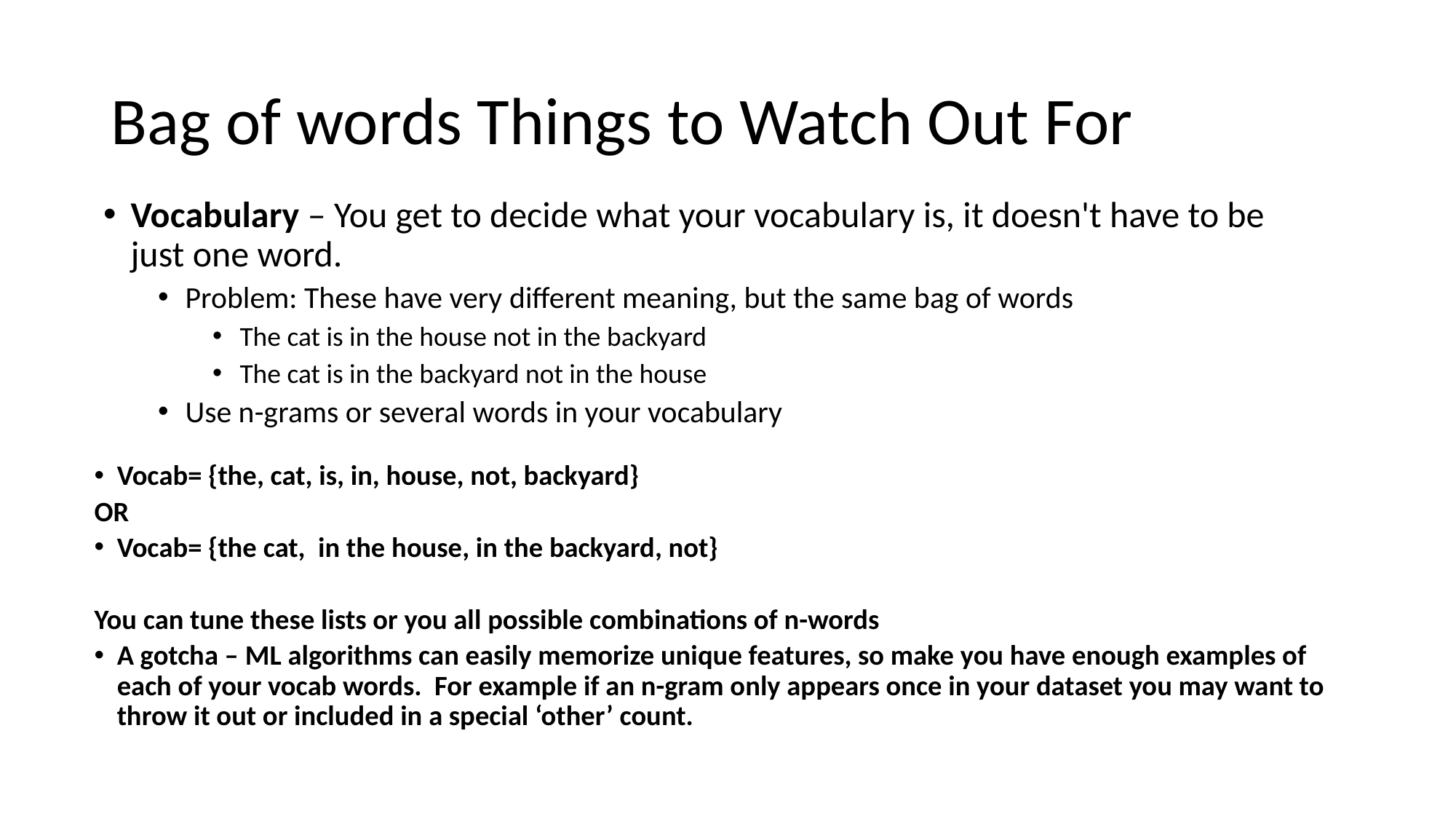

# Bag of words Things to Watch Out For
Vocabulary – You get to decide what your vocabulary is, it doesn't have to be just one word.
Problem: These have very different meaning, but the same bag of words
The cat is in the house not in the backyard
The cat is in the backyard not in the house
Use n-grams or several words in your vocabulary

Vocab= {the, cat, is, in, house, not, backyard}
OR
Vocab= {the cat,  in the house, in the backyard, not}

You can tune these lists or you all possible combinations of n-words
A gotcha – ML algorithms can easily memorize unique features, so make you have enough examples of each of your vocab words.  For example if an n-gram only appears once in your dataset you may want to throw it out or included in a special ‘other’ count.